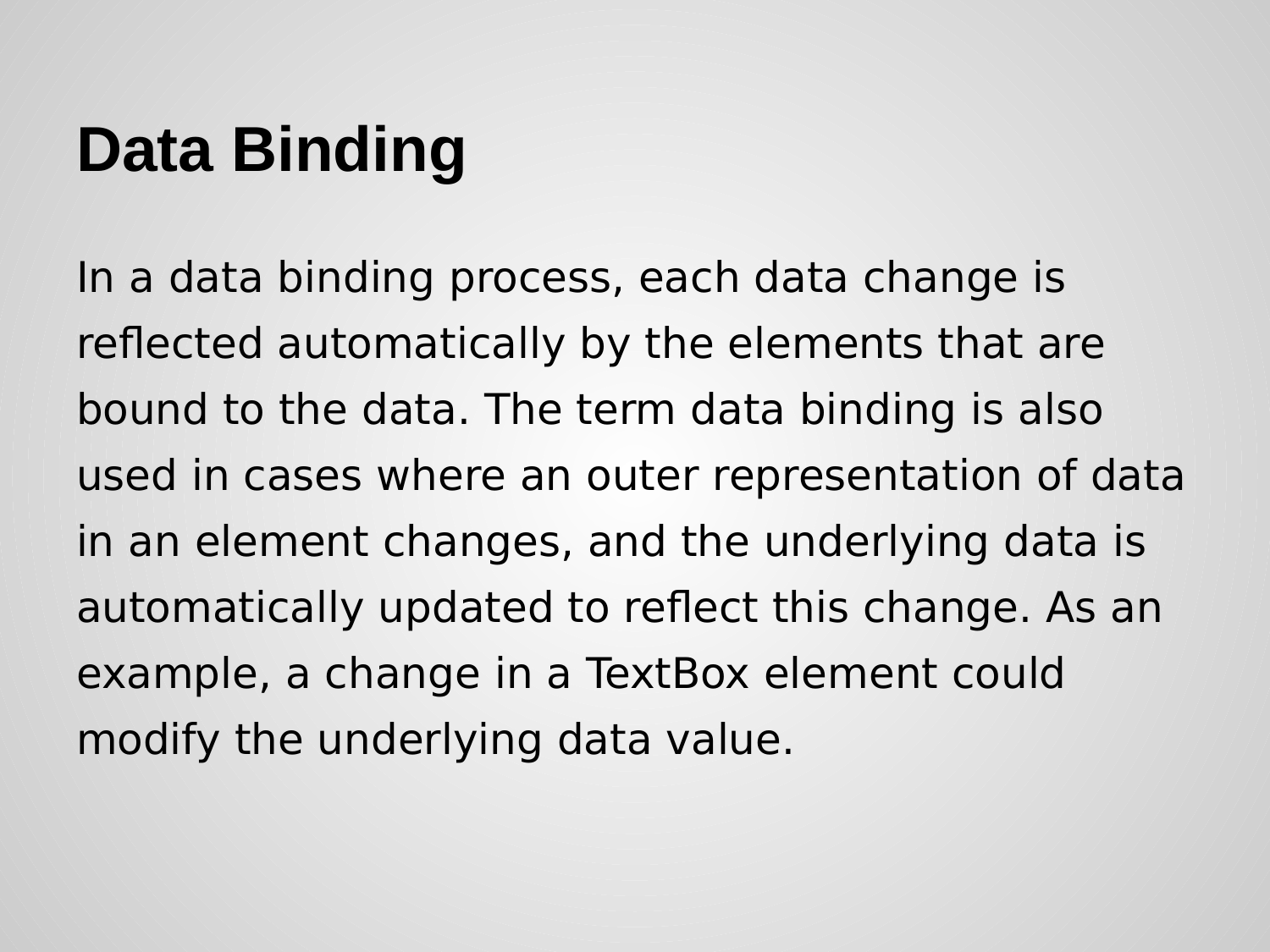

# Data Binding
In a data binding process, each data change is reflected automatically by the elements that are bound to the data. The term data binding is also used in cases where an outer representation of data in an element changes, and the underlying data is automatically updated to reflect this change. As an example, a change in a TextBox element could modify the underlying data value.